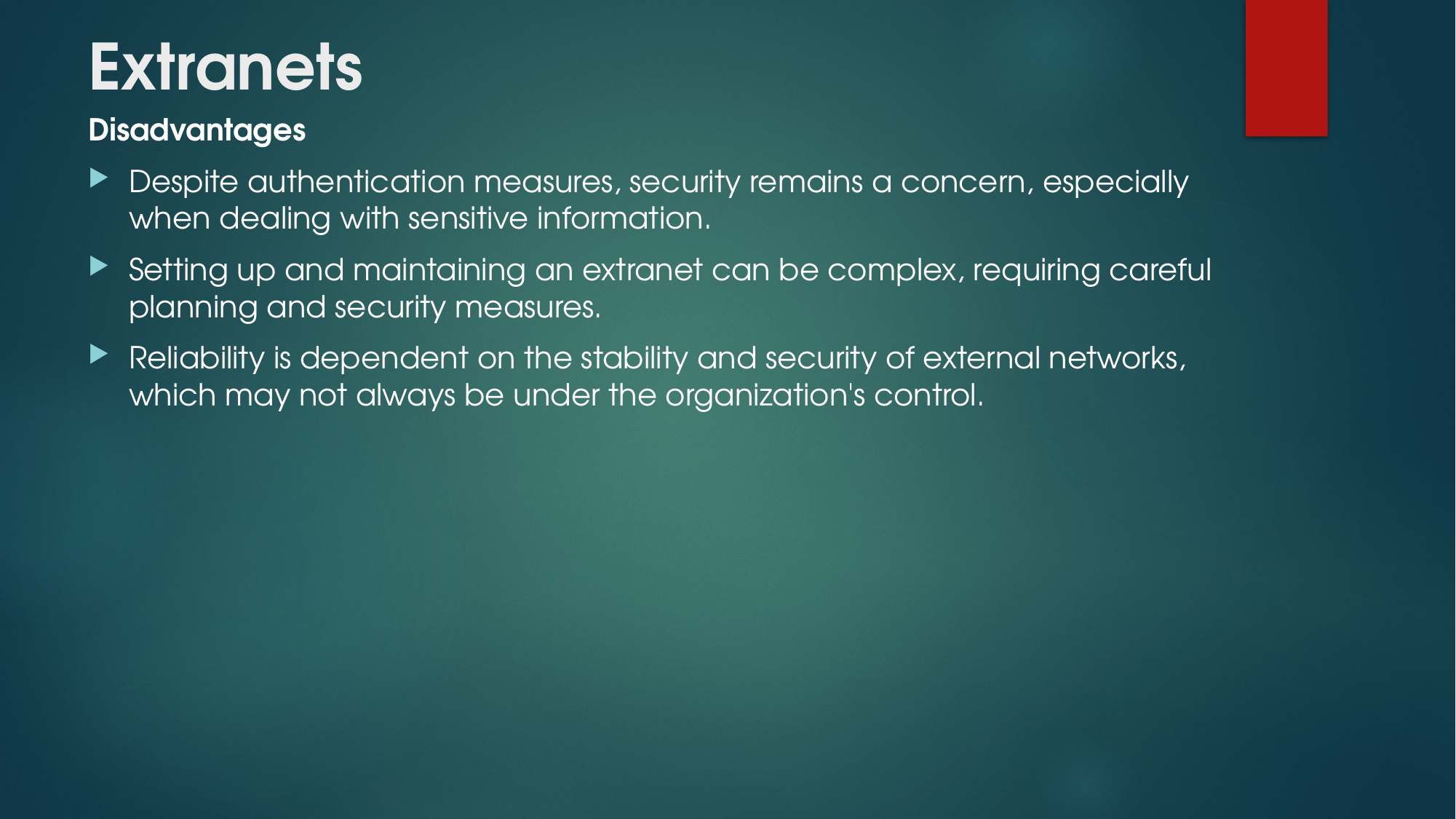

# Extranets
Disadvantages
Despite authentication measures, security remains a concern, especially when dealing with sensitive information.
Setting up and maintaining an extranet can be complex, requiring careful planning and security measures.
Reliability is dependent on the stability and security of external networks, which may not always be under the organization's control.